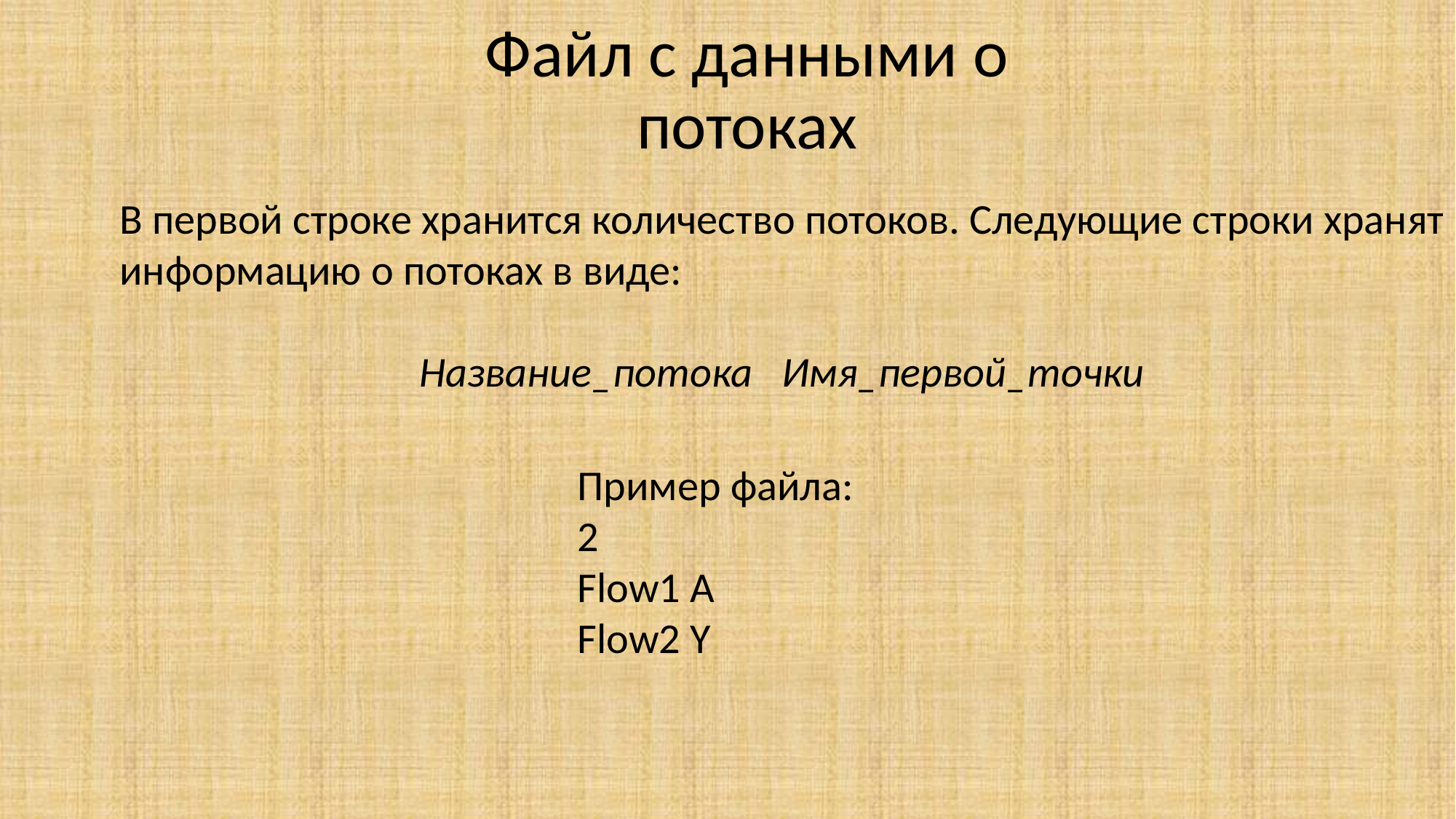

Файл с данными о потоках
В первой строке хранится количество потоков. Следующие строки хранят информацию о потоках в виде:

Название_потока   Имя_первой_точки
Пример файла:
2
Flow1 A
Flow2 Y